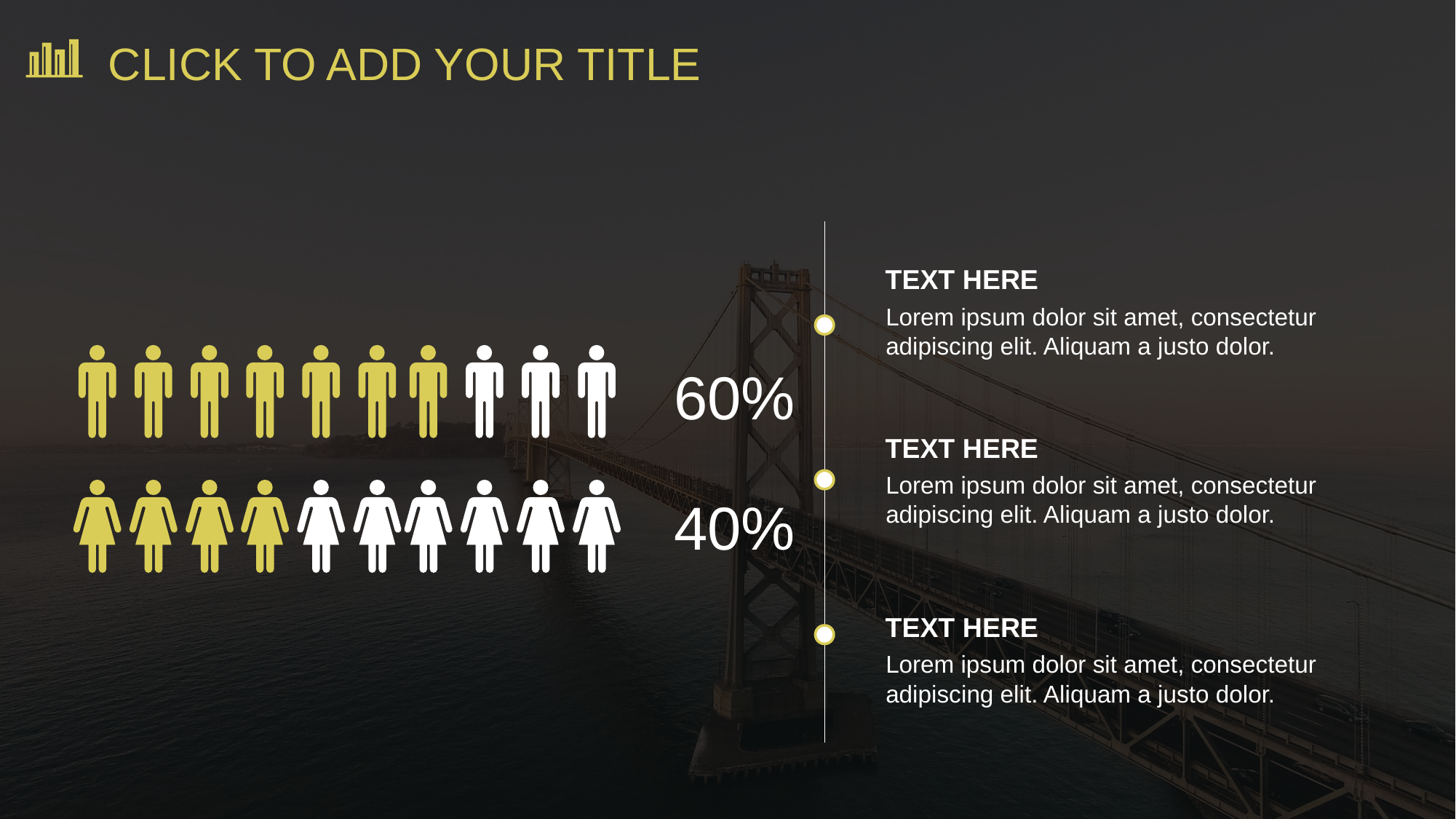

CLICK TO ADD YOUR TITLE

TEXT HERE
Lorem ipsum dolor sit amet, consectetur adipiscing elit. Aliquam a justo dolor.

60%
TEXT HERE
Lorem ipsum dolor sit amet, consectetur adipiscing elit. Aliquam a justo dolor.

40%
TEXT HERE

Lorem ipsum dolor sit amet, consectetur adipiscing elit. Aliquam a justo dolor.